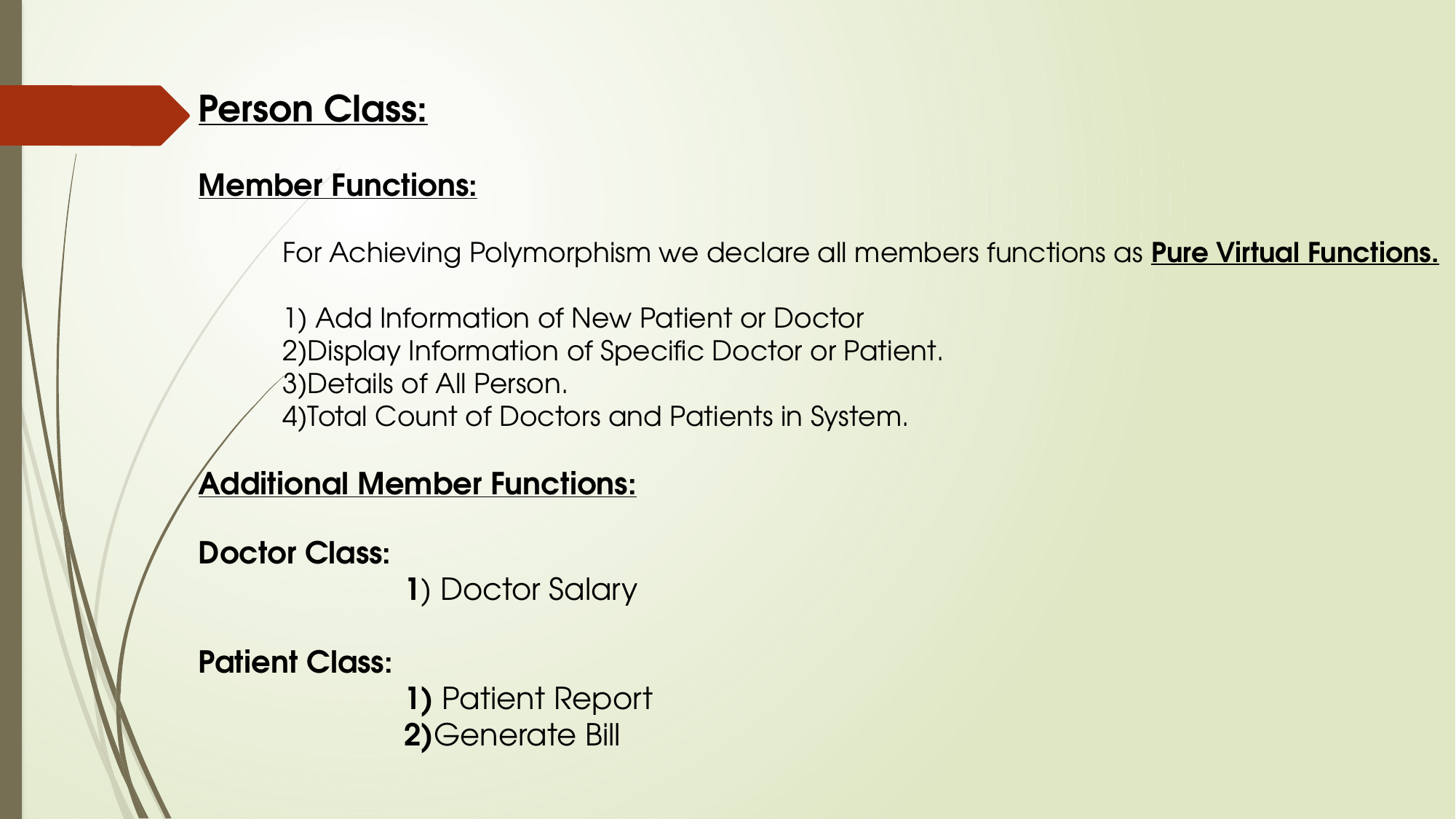

Person Class:

Member Functions:

           For Achieving Polymorphism we declare all members functions as Pure Virtual Functions.

           1) Add Information of New Patient or Doctor
           2)Display Information of Specific Doctor or Patient.
           3)Details of All Person.
           4)Total Count of Doctors and Patients in System.

Additional Member Functions:

Doctor Class:
                        1) Doctor Salary

Patient Class:
                        1) Patient Report
                        2)Generate Bill